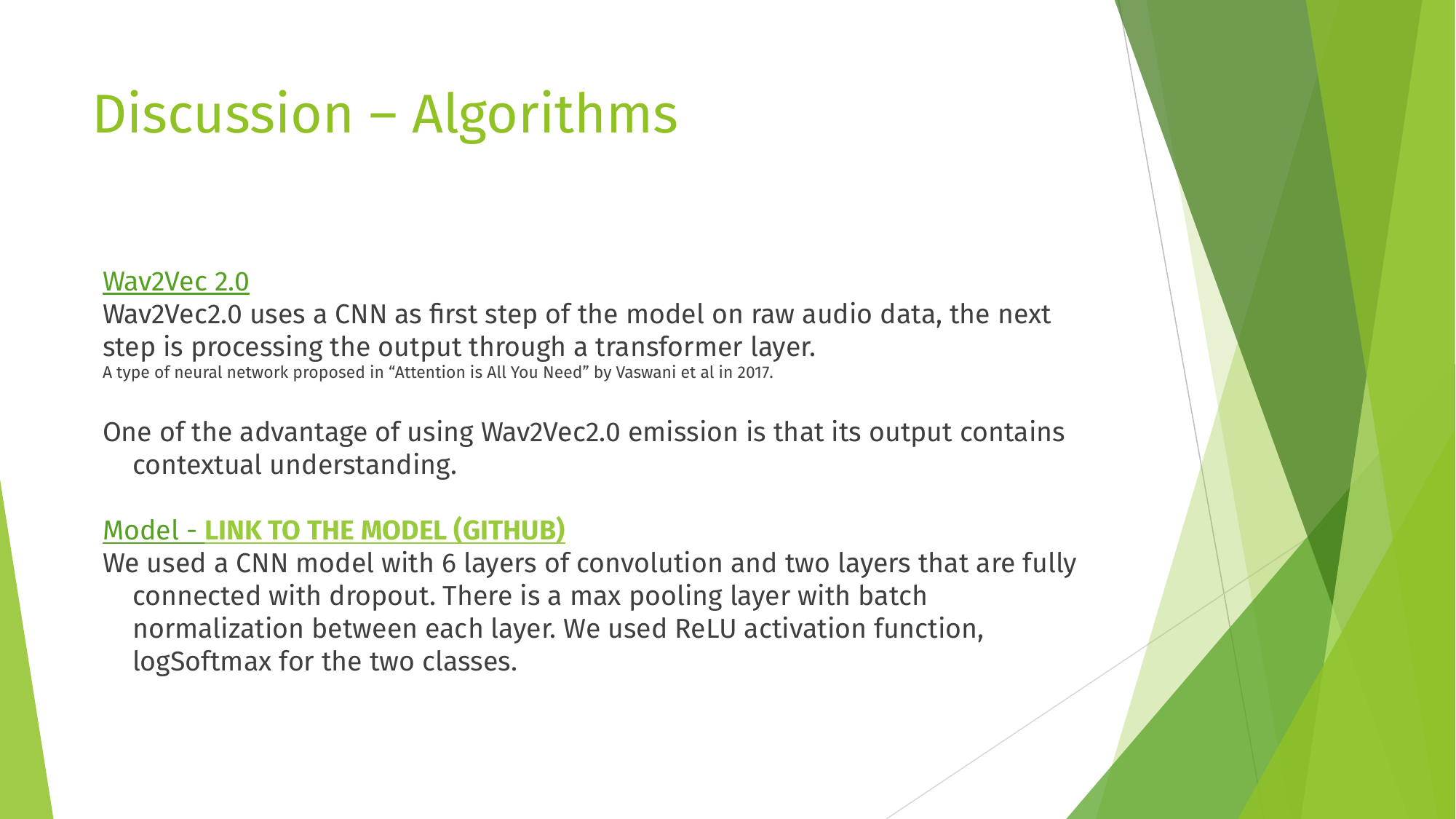

# Discussion – Algorithms
Wav2Vec 2.0
Wav2Vec2.0 uses a CNN as first step of the model on raw audio data, the next step is processing the output through a transformer layer.
A type of neural network proposed in “Attention is All You Need” by Vaswani et al in 2017.

One of the advantage of using Wav2Vec2.0 emission is that its output contains contextual understanding.

Model - LINK TO THE MODEL (GITHUB)
We used a CNN model with 6 layers of convolution and two layers that are fully connected with dropout. There is a max pooling layer with batch normalization between each layer. We used ReLU activation function, logSoftmax for the two classes.